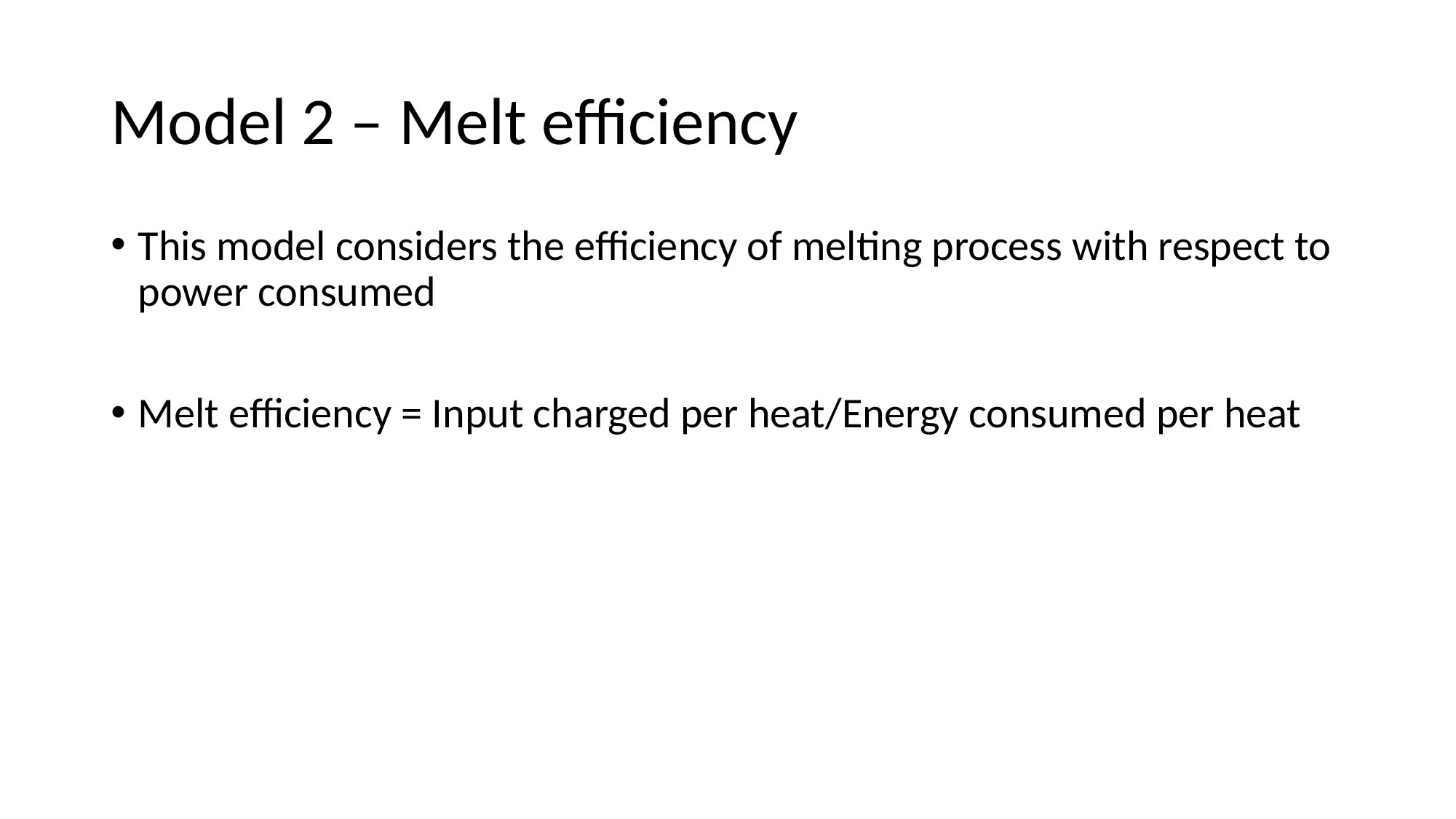

# Model 2 – Melt efficiency
This model considers the efficiency of melting process with respect to power consumed

Melt efficiency = Input charged per heat/Energy consumed per heat